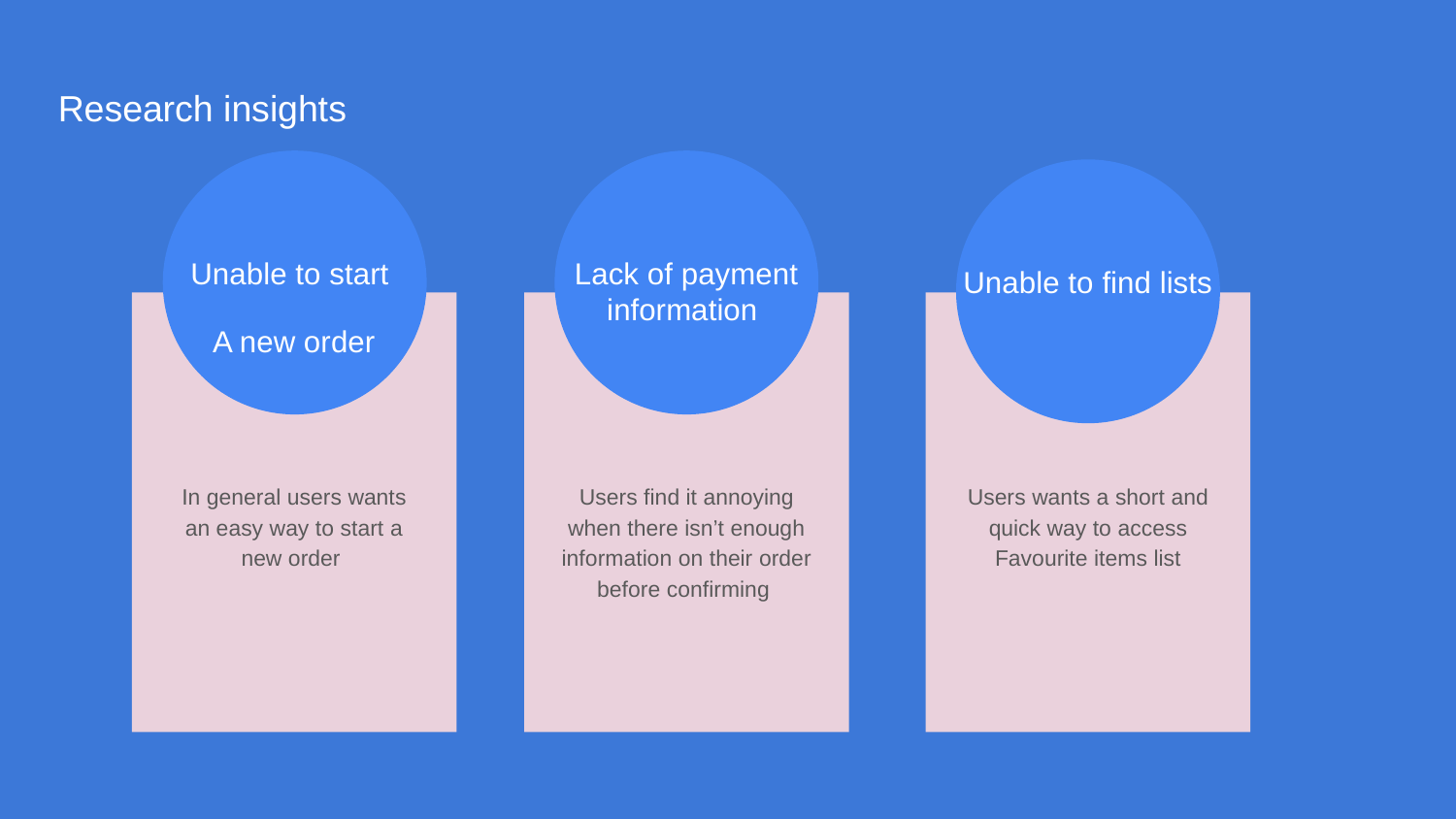

Research insights

Unable to start
A new order
Lack of payment information
Unable to find lists

In general users wants an easy way to start a new order

Users find it annoying when there isn’t enough information on their order before confirming

Users wants a short and quick way to access Favourite items list